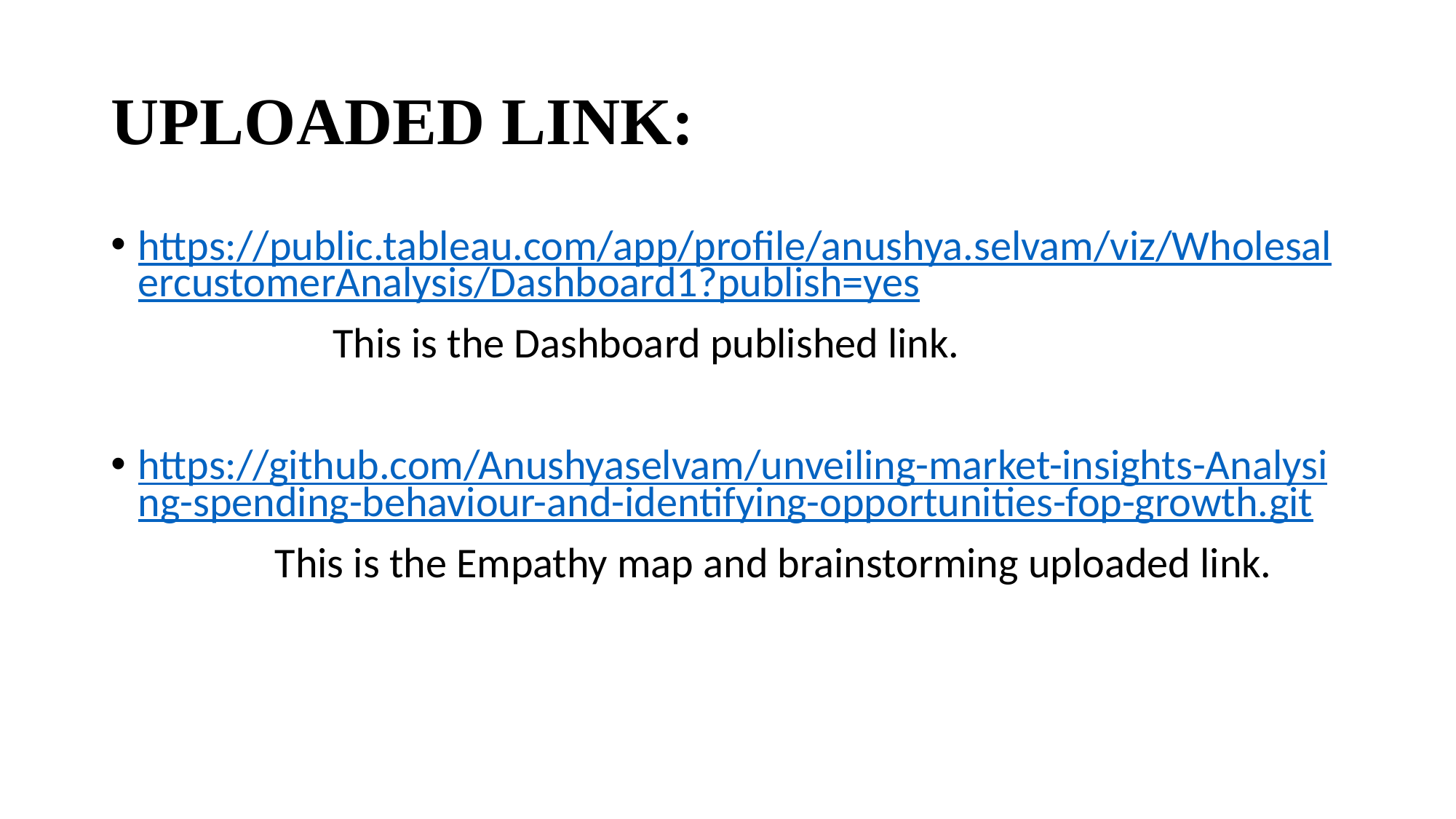

# UPLOADED LINK:
https://public.tableau.com/app/profile/anushya.selvam/viz/WholesalercustomerAnalysis/Dashboard1?publish=yes
                       This is the Dashboard published link.

https://github.com/Anushyaselvam/unveiling-market-insights-Analysing-spending-behaviour-and-identifying-opportunities-fop-growth.git
                 This is the Empathy map and brainstorming uploaded link.